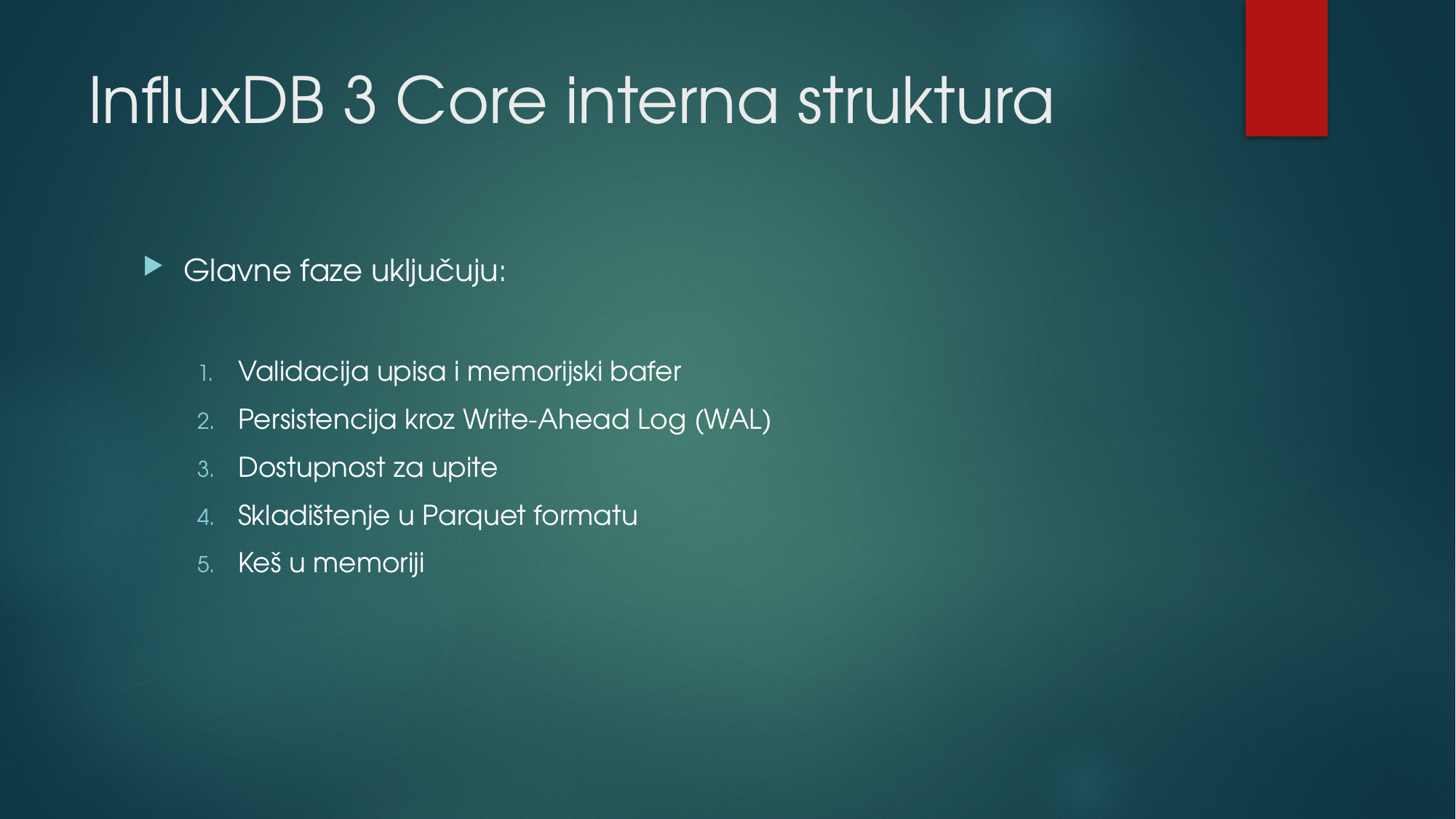

# InfluxDB 3 Core interna struktura
Glavne faze uključuju:

Validacija upisa i memorijski bafer
Persistencija kroz Write-Ahead Log (WAL)
Dostupnost za upite
Skladištenje u Parquet formatu
Keš u memoriji